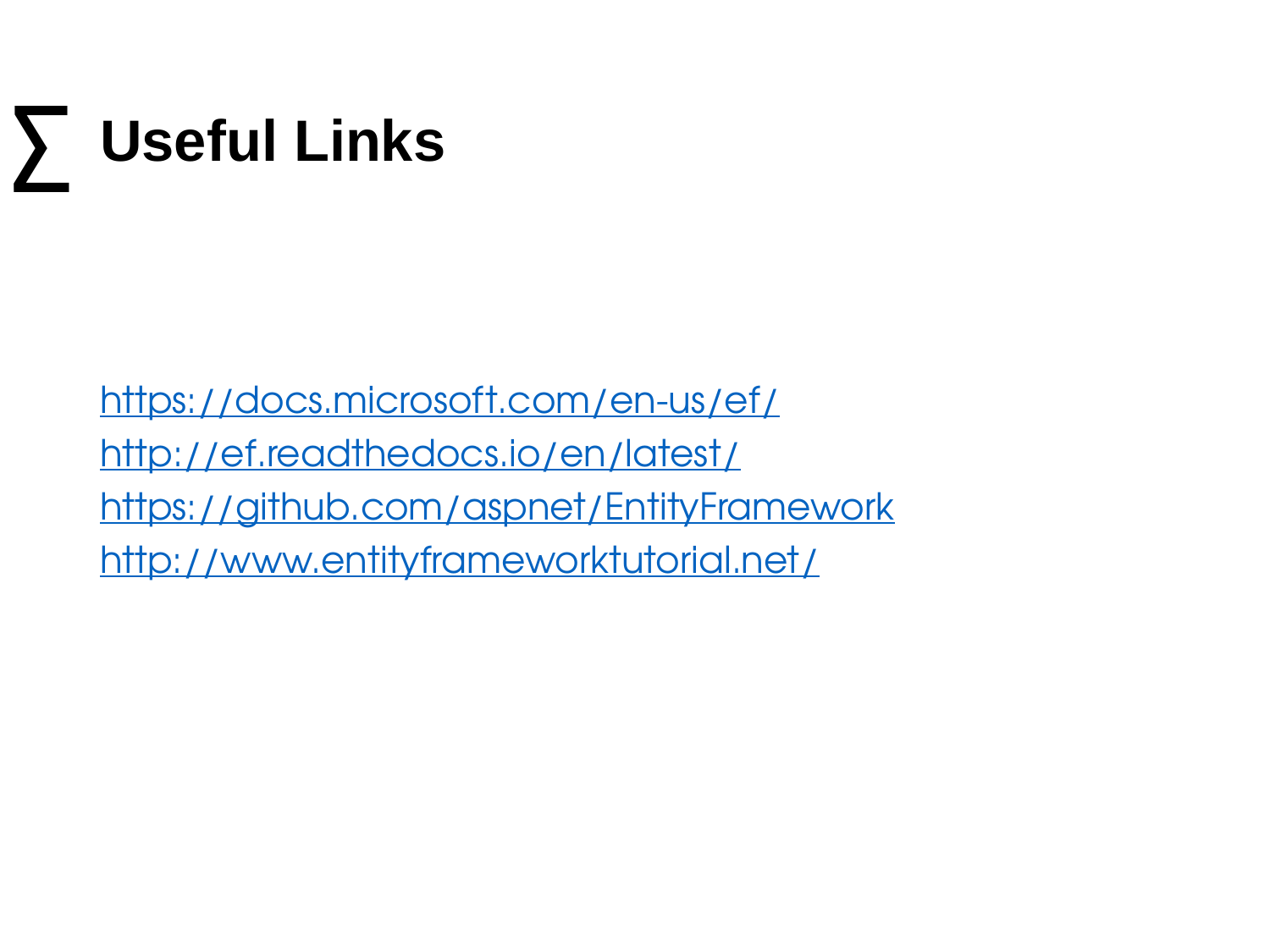

# Useful Links
Σ
https://docs.microsoft.com/en-us/ef/
http://ef.readthedocs.io/en/latest/
https://github.com/aspnet/EntityFramework
http://www.entityframeworktutorial.net/